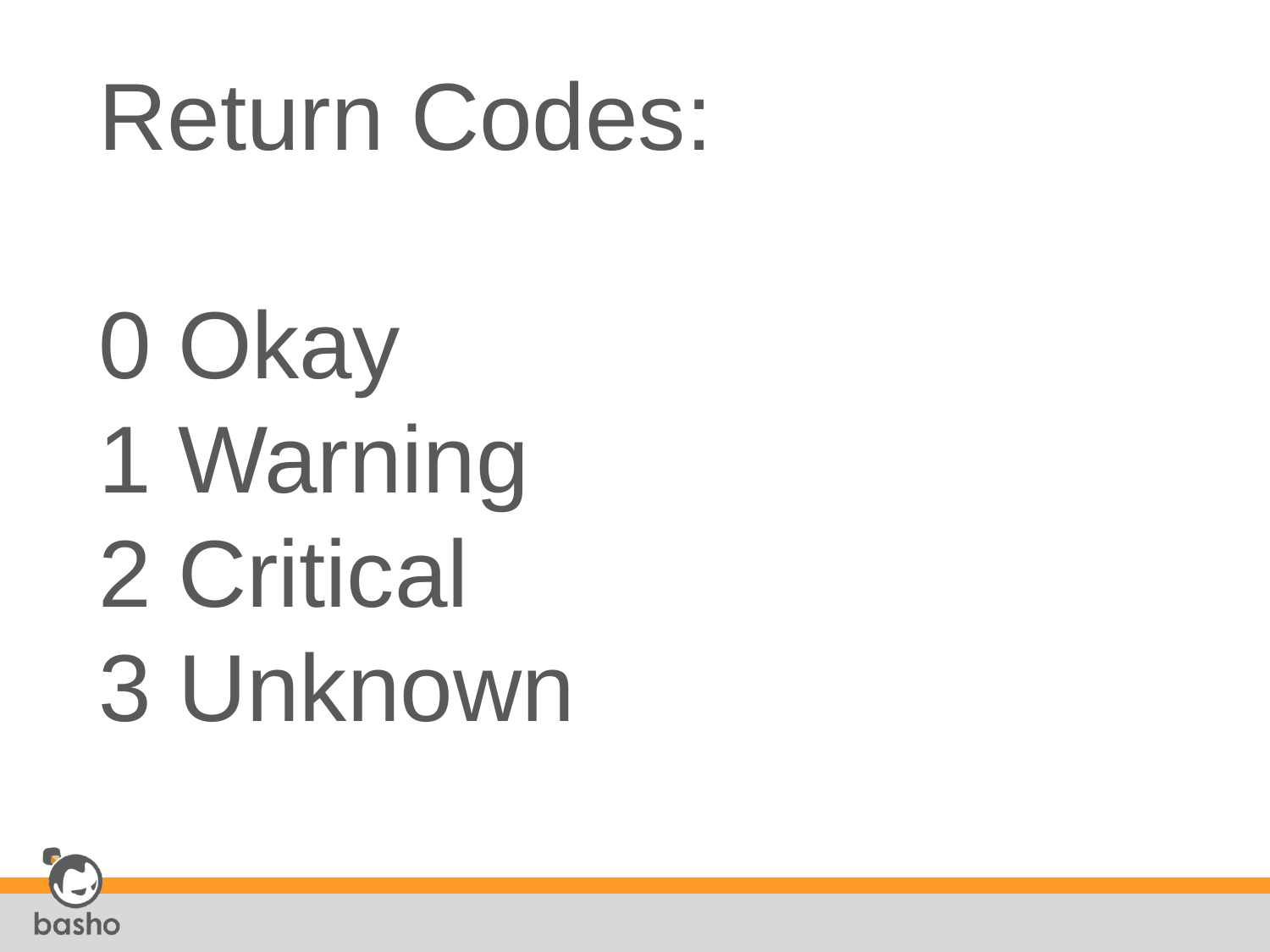

# Return Codes: 0 Okay 1 Warning 2 Critical 3 Unknown